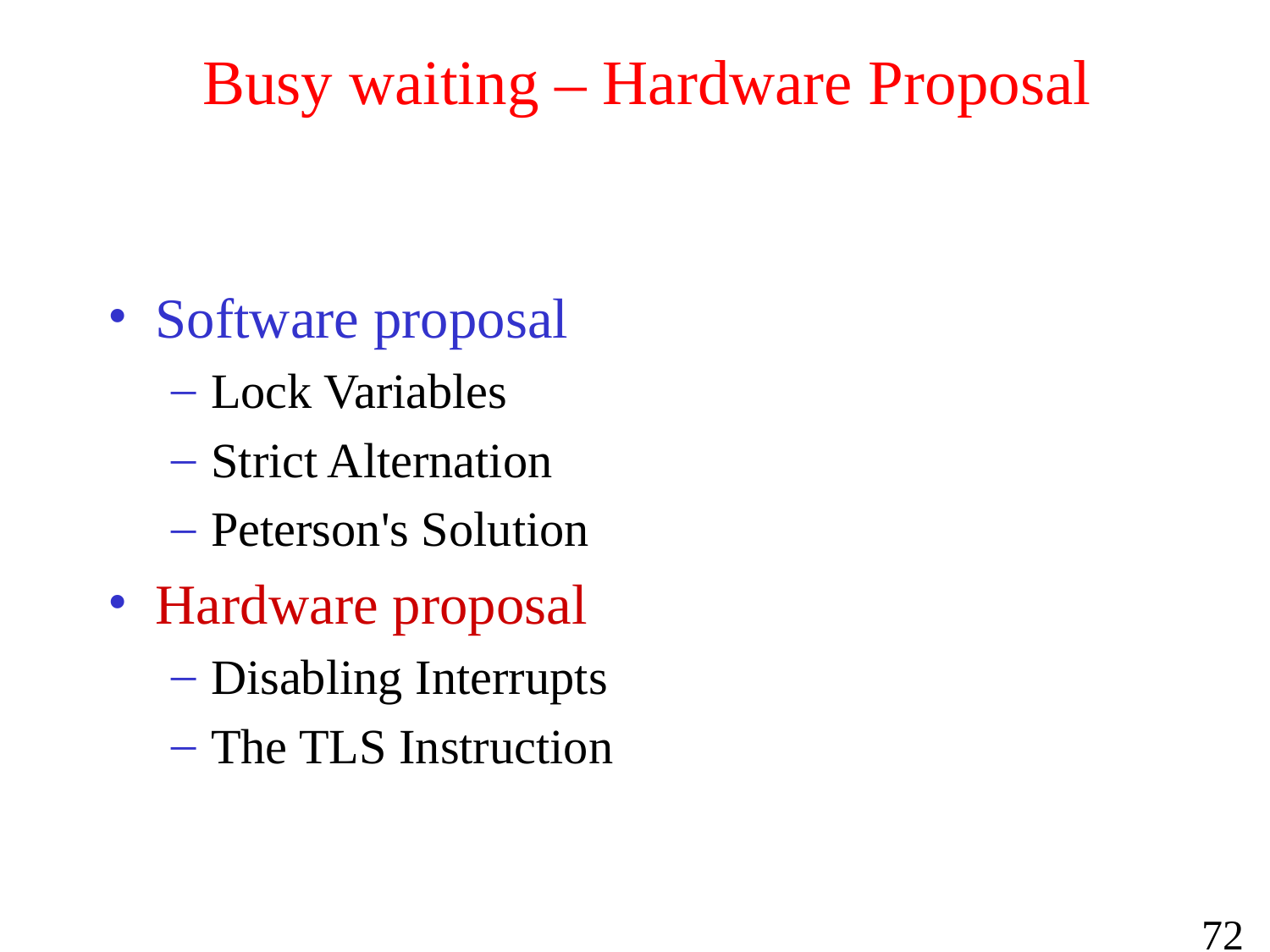

# Busy waiting – Hardware Proposal
Software proposal
Lock Variables
Strict Alternation
Peterson's Solution
Hardware proposal
Disabling Interrupts
The TLS Instruction

72